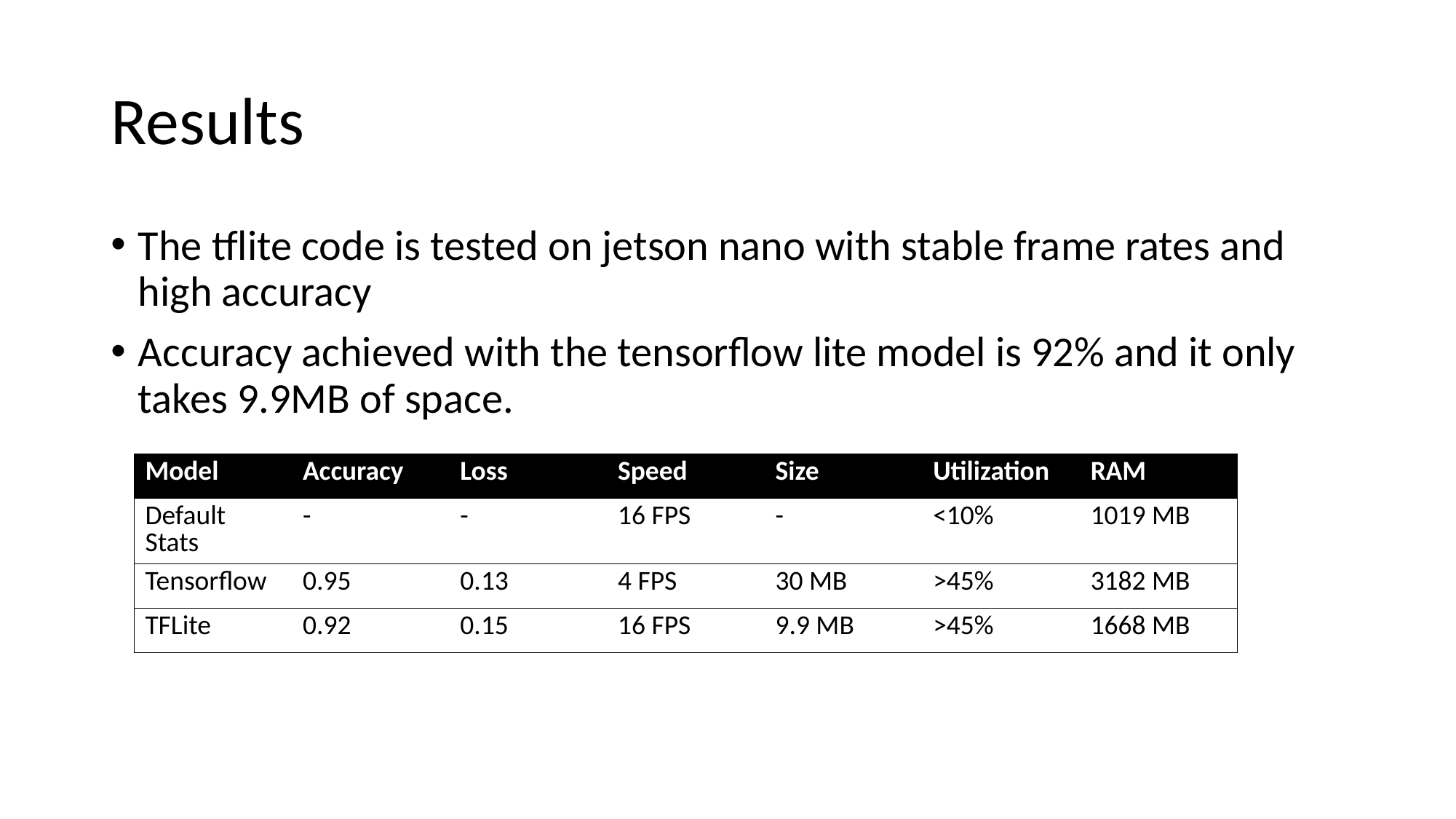

# Results
The tflite code is tested on jetson nano with stable frame rates and high accuracy
Accuracy achieved with the tensorflow lite model is 92% and it only takes 9.9MB of space.

| Model | Accuracy | Loss | Speed | Size | Utilization | RAM |
| --- | --- | --- | --- | --- | --- | --- |
| Default Stats | - | - | 16 FPS | - | <10% | 1019 MB |
| Tensorflow | 0.95 | 0.13 | 4 FPS | 30 MB | >45% | 3182 MB |
| TFLite | 0.92 | 0.15 | 16 FPS | 9.9 MB | >45% | 1668 MB |